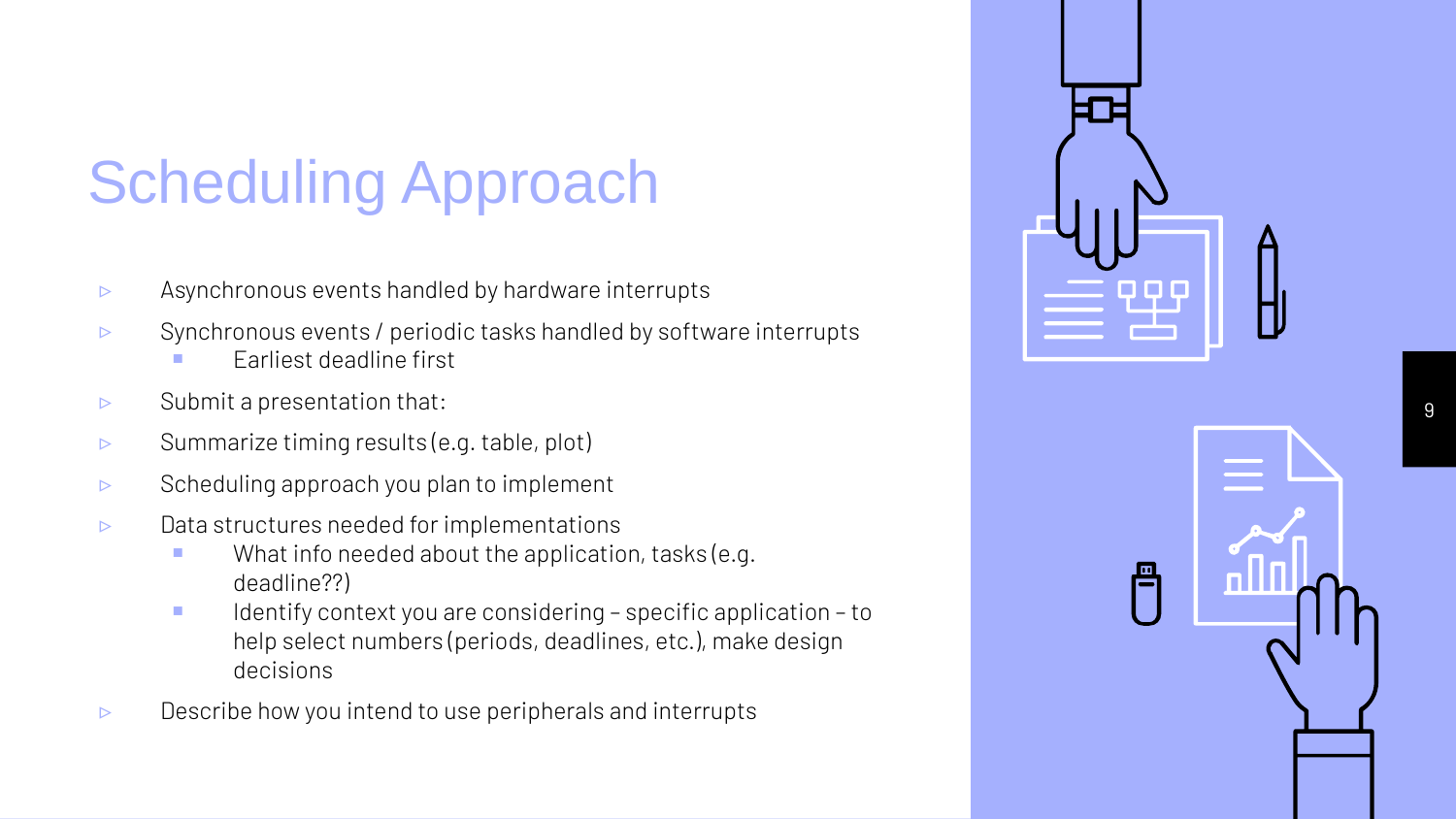

# Scheduling Approach
Asynchronous events handled by hardware interrupts
Synchronous events / periodic tasks handled by software interrupts
Earliest deadline first
Submit a presentation that:
Summarize timing results (e.g. table, plot)
Scheduling approach you plan to implement
Data structures needed for implementations
What info needed about the application, tasks (e.g. deadline??)
Identify context you are considering – specific application – to help select numbers (periods, deadlines, etc.), make design decisions
Describe how you intend to use peripherals and interrupts
9